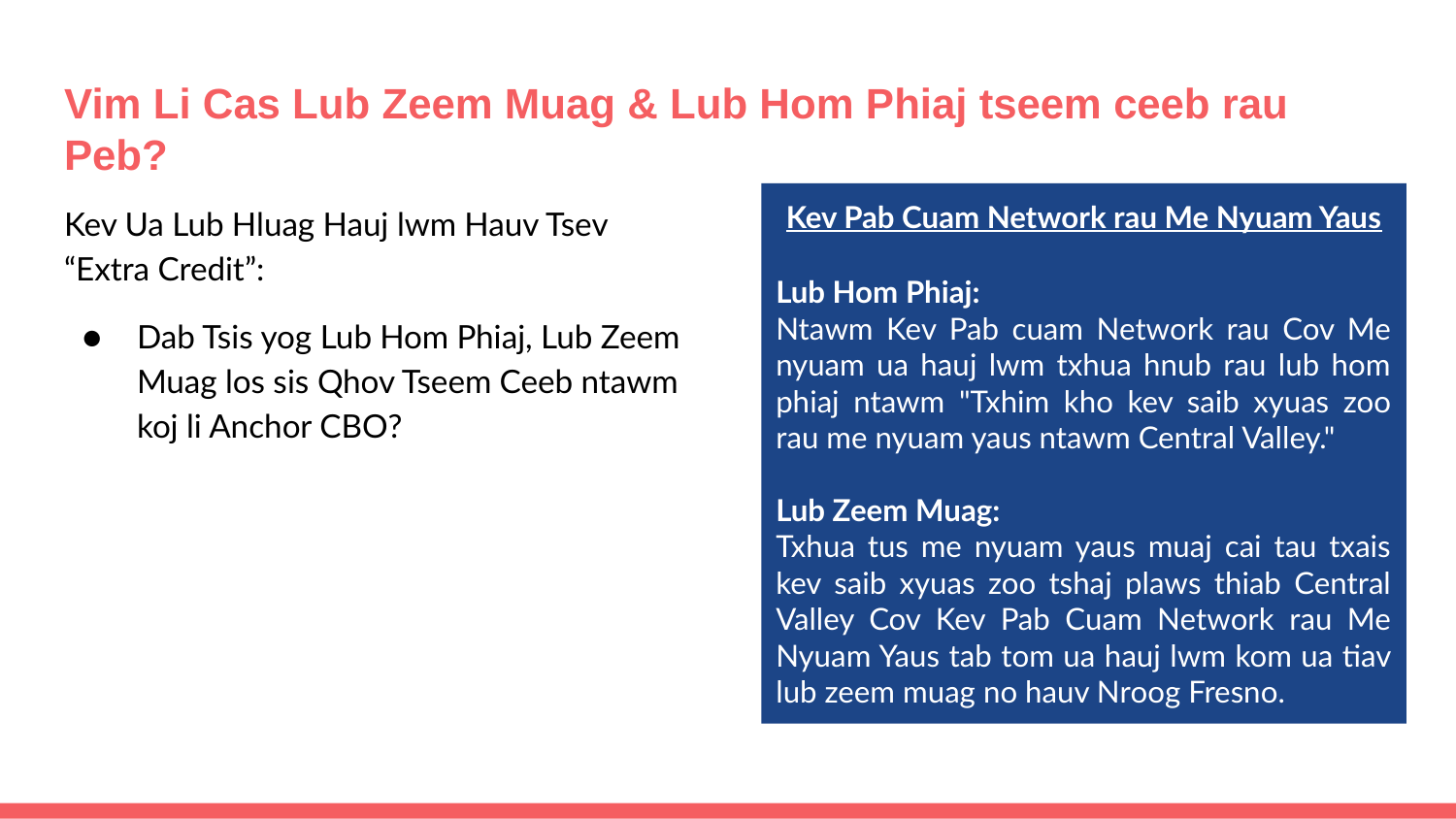

# Vim Li Cas Lub Zeem Muag & Lub Hom Phiaj tseem ceeb rau Peb?
Kev Ua Lub Hluag Hauj lwm Hauv Tsev “Extra Credit”:
Dab Tsis yog Lub Hom Phiaj, Lub Zeem Muag los sis Qhov Tseem Ceeb ntawm koj li Anchor CBO?
Kev Pab Cuam Network rau Me Nyuam Yaus

Lub Hom Phiaj:
Ntawm Kev Pab cuam Network rau Cov Me nyuam ua hauj lwm txhua hnub rau lub hom phiaj ntawm "Txhim kho kev saib xyuas zoo rau me nyuam yaus ntawm Central Valley."

Lub Zeem Muag:
Txhua tus me nyuam yaus muaj cai tau txais kev saib xyuas zoo tshaj plaws thiab Central Valley Cov Kev Pab Cuam Network rau Me Nyuam Yaus tab tom ua hauj lwm kom ua tiav lub zeem muag no hauv Nroog Fresno.